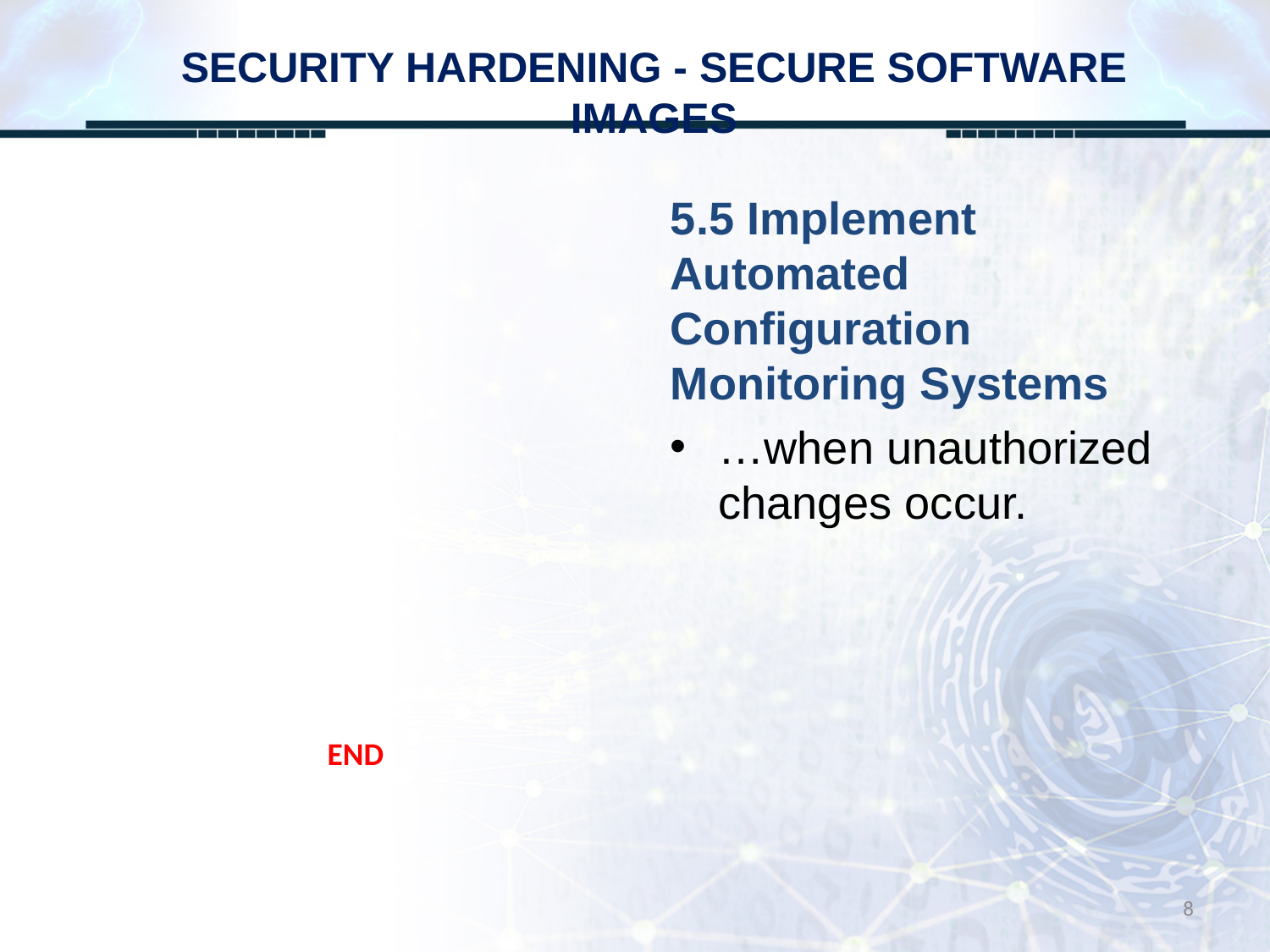

# SECURITY HARDENING - SECURE SOFTWARE IMAGES
5.5 Implement Automated Configuration Monitoring Systems
…when unauthorized changes occur.
END
8